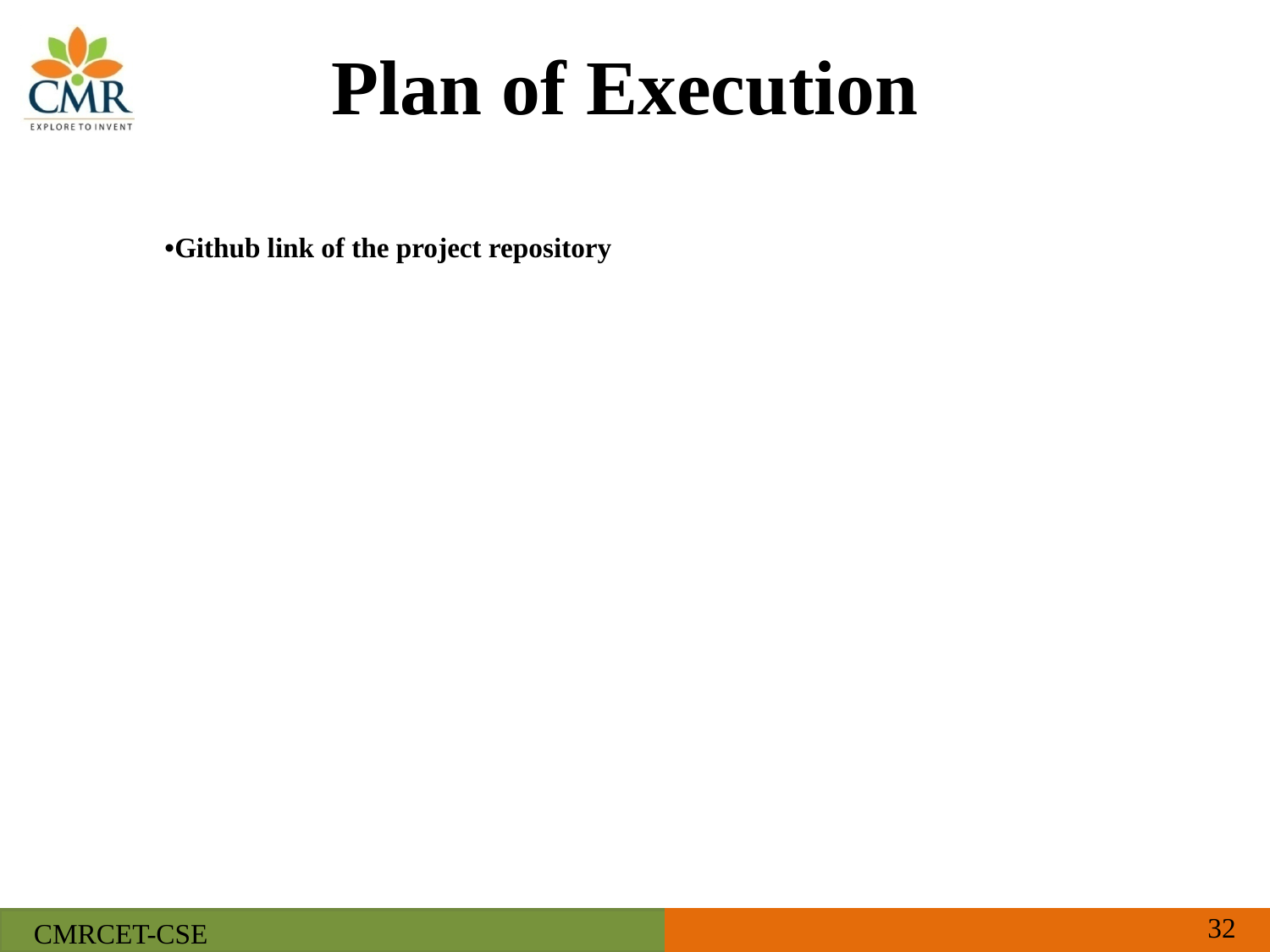

# Plan of Execution
•Github link of the project repository
32
CMRCET-CSE